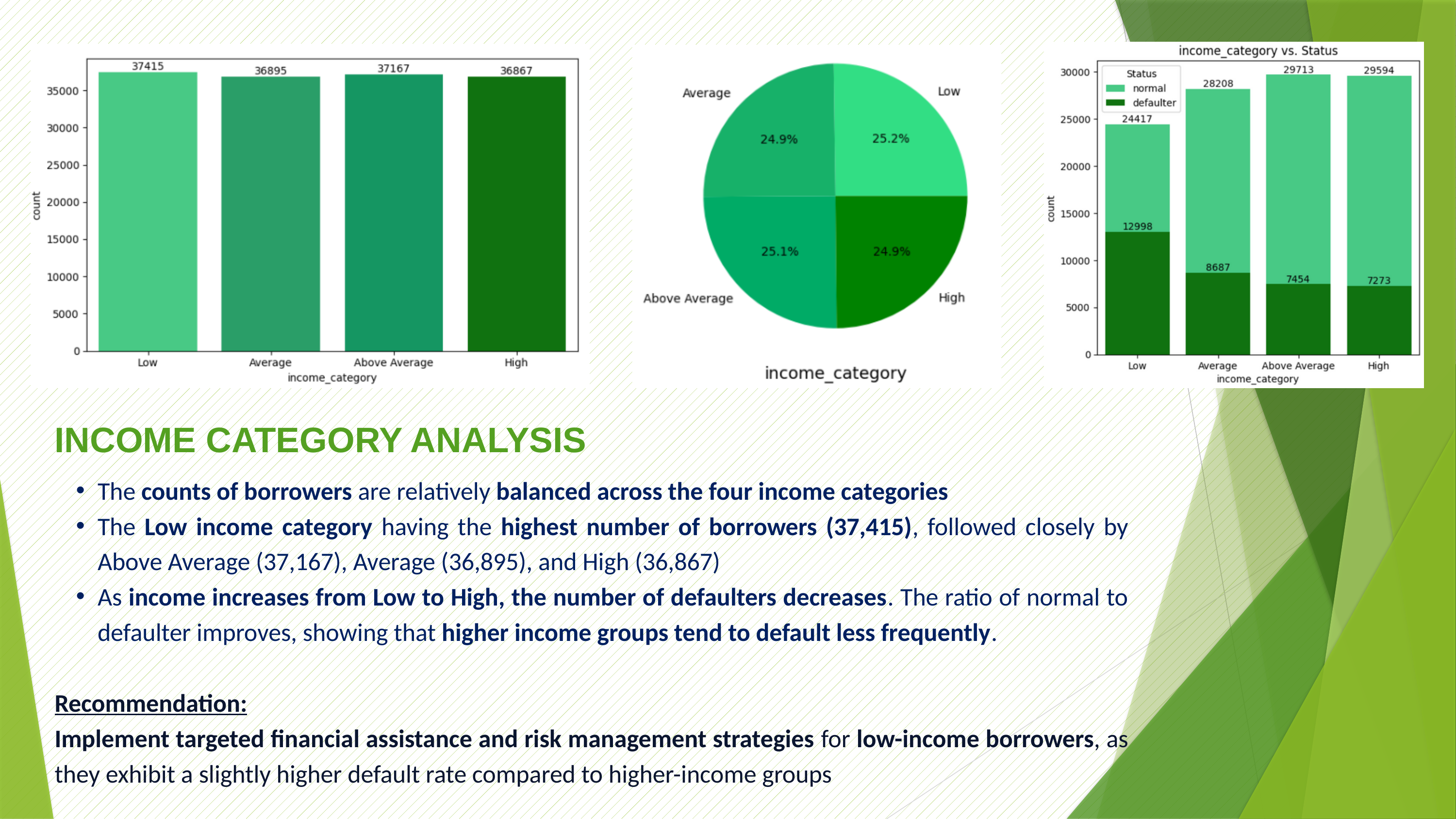

INCOME CATEGORY ANALYSIS
The counts of borrowers are relatively balanced across the four income categories
The Low income category having the highest number of borrowers (37,415), followed closely by Above Average (37,167), Average (36,895), and High (36,867)
As income increases from Low to High, the number of defaulters decreases. The ratio of normal to defaulter improves, showing that higher income groups tend to default less frequently.

Recommendation:
Implement targeted financial assistance and risk management strategies for low-income borrowers, as they exhibit a slightly higher default rate compared to higher-income groups